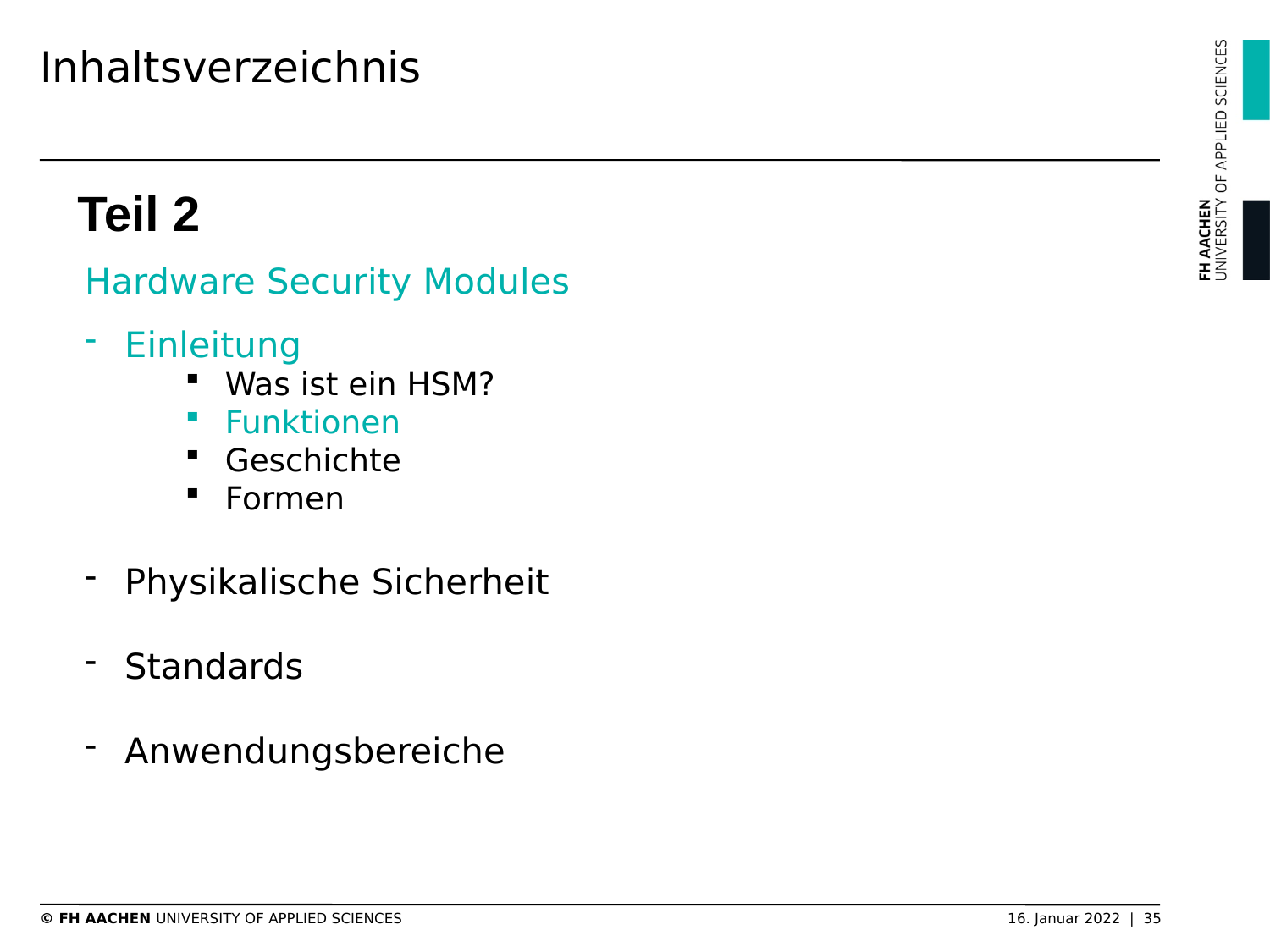

# Inhaltsverzeichnis
Teil 2
Hardware Security Modules
Einleitung
Was ist ein HSM?
Funktionen
Geschichte
Formen
Physikalische Sicherheit
Standards
Anwendungsbereiche